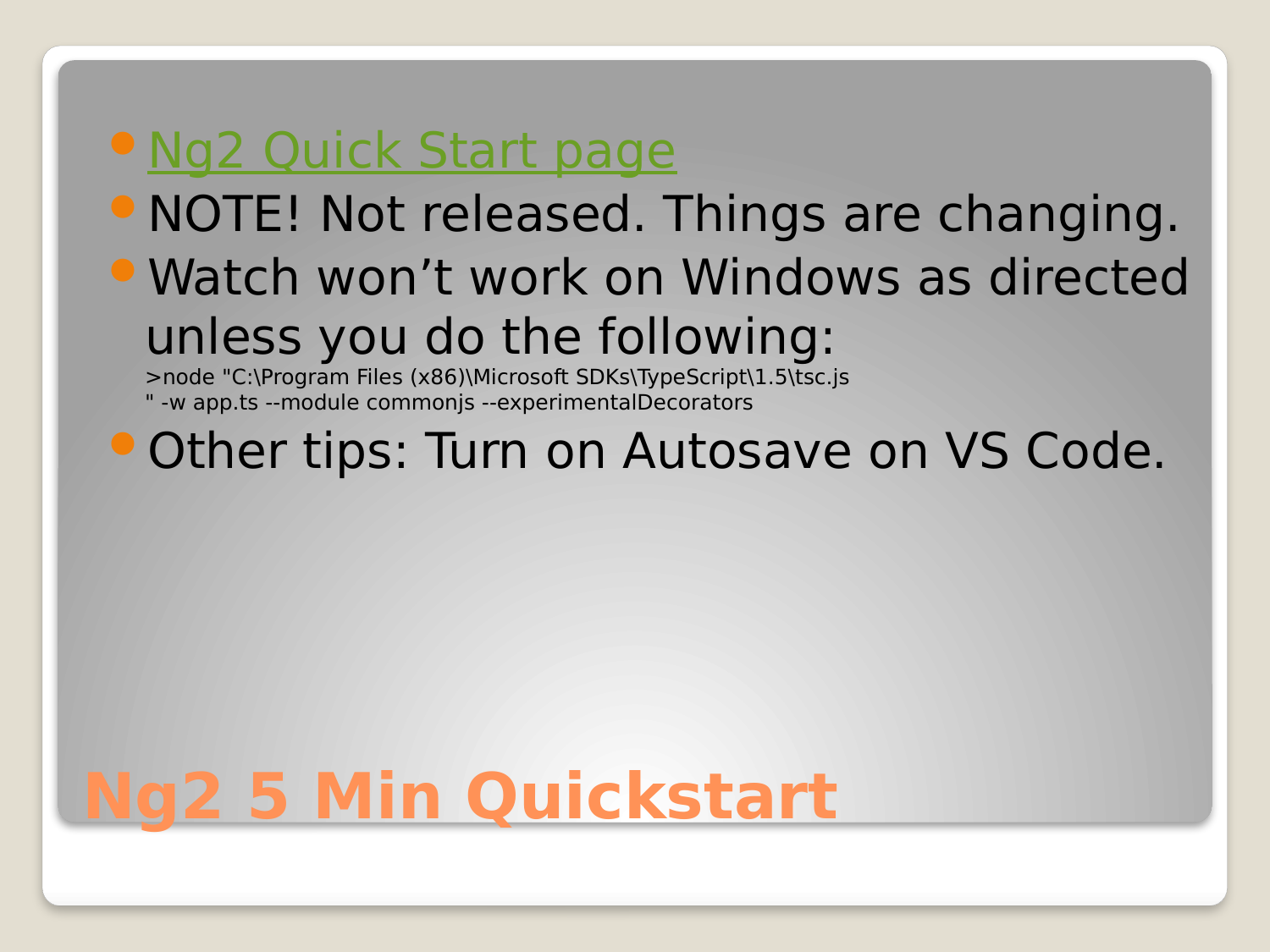

Ng2 Quick Start page
NOTE! Not released. Things are changing.
Watch won’t work on Windows as directed unless you do the following:
>node "C:\Program Files (x86)\Microsoft SDKs\TypeScript\1.5\tsc.js
" -w app.ts --module commonjs --experimentalDecorators
Other tips: Turn on Autosave on VS Code.
# Ng2 5 Min Quickstart